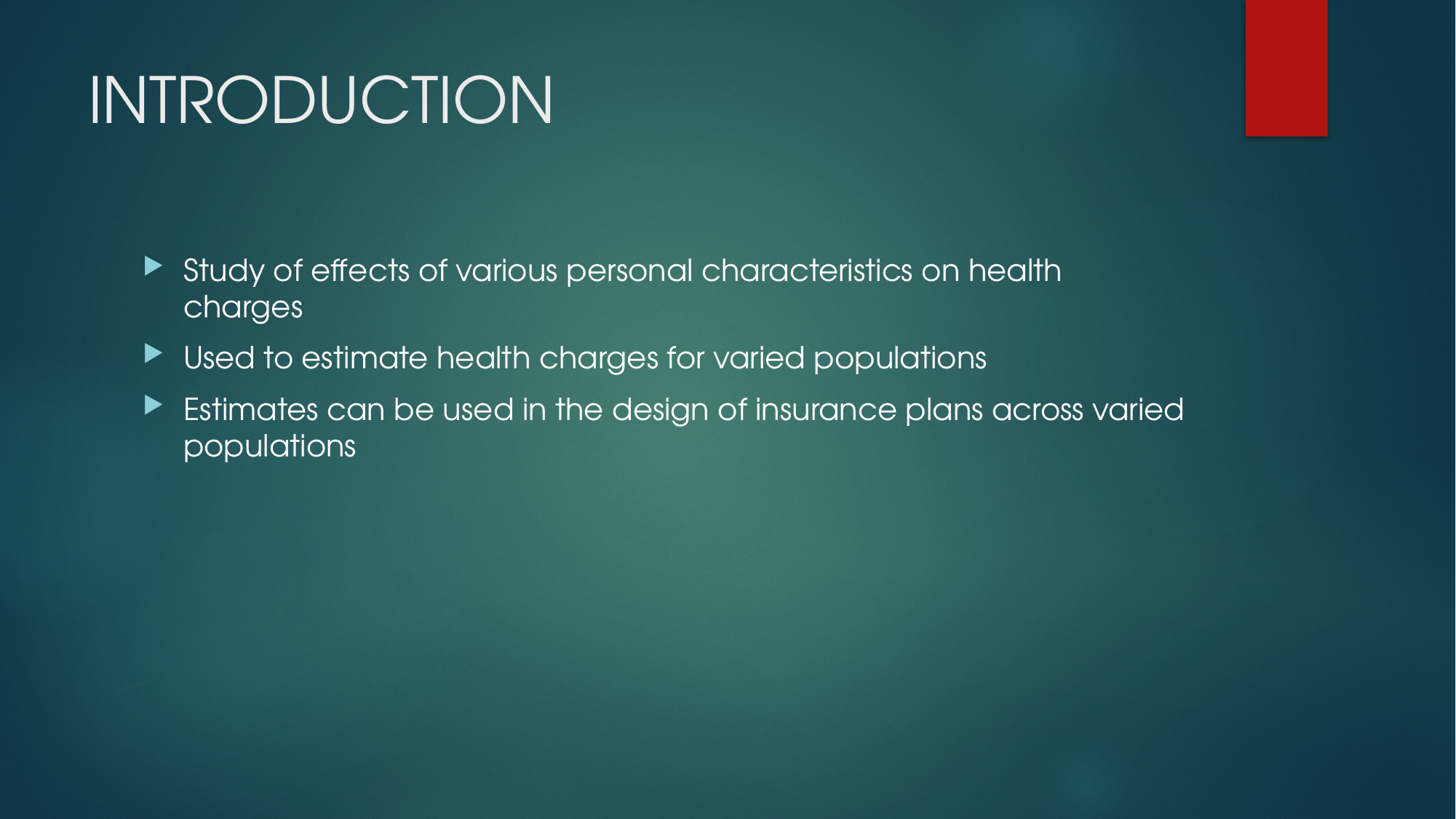

# INTRODUCTION
Study of effects of various personal characteristics on health charges
Used to estimate health charges for varied populations
Estimates can be used in the design of insurance plans across varied populations